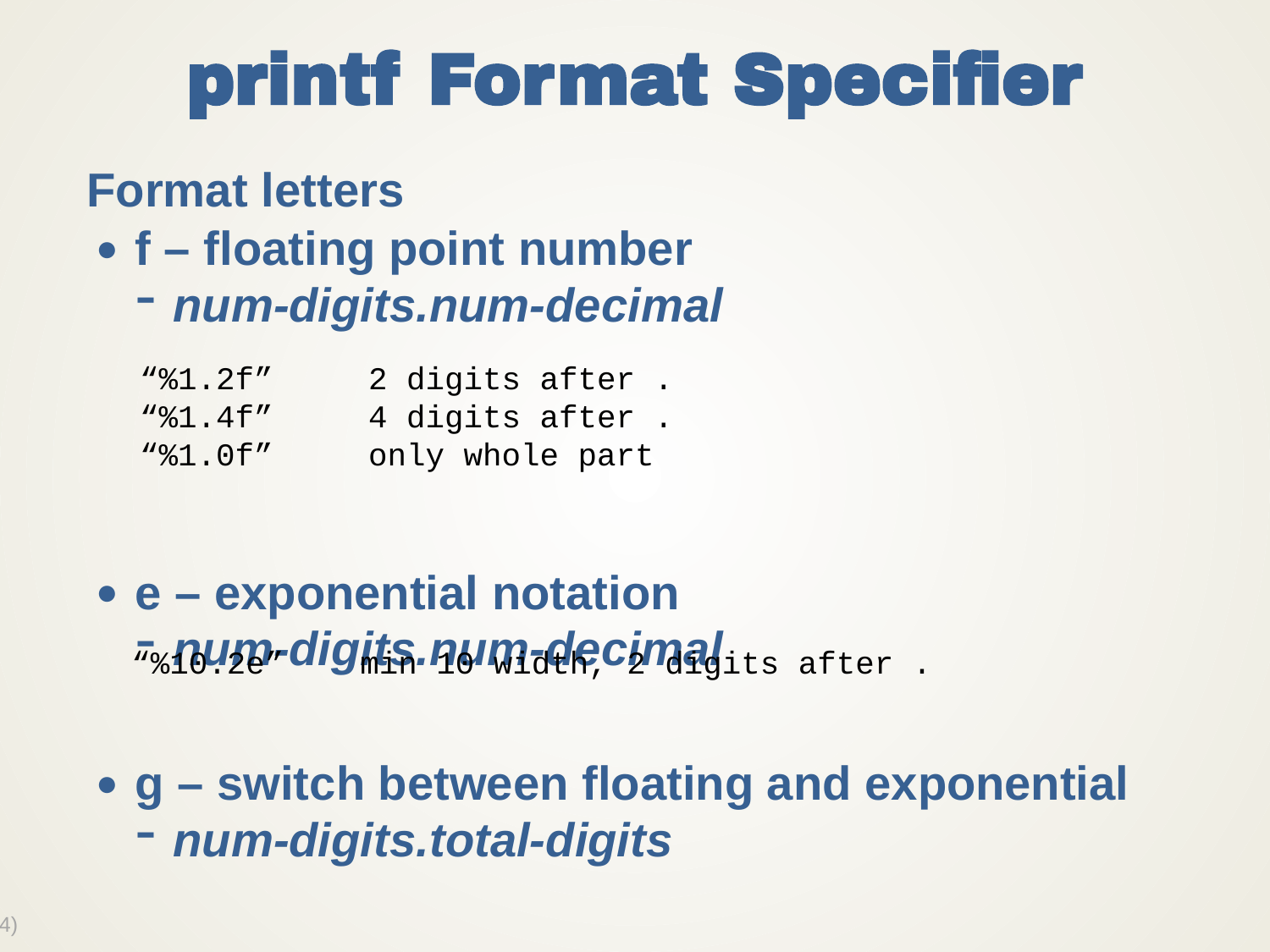

# printf Format Specifier
Format letters
f – floating point number
num-digits.num-decimal

e – exponential notation
num-digits.num-decimal

g – switch between floating and exponential
num-digits.total-digits
“%1.2f”     2 digits after .
“%1.4f”     4 digits after .
“%1.0f”     only whole part
“%10.2e”    min 10 width, 2 digits after .